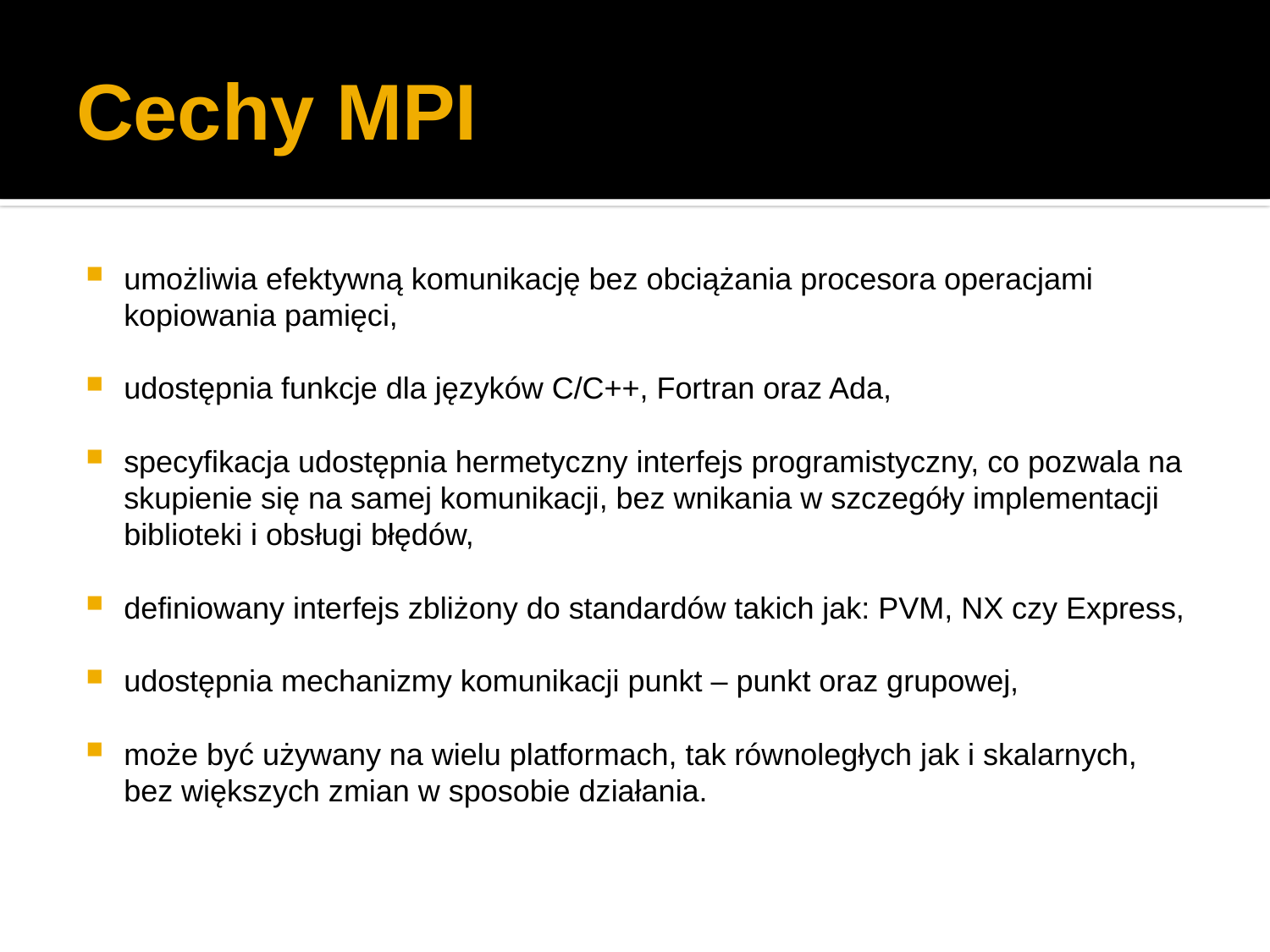

# Cechy MPI
umożliwia efektywną komunikację bez obciążania procesora operacjami kopiowania pamięci,

udostępnia funkcje dla języków C/C++, Fortran oraz Ada,

specyfikacja udostępnia hermetyczny interfejs programistyczny, co pozwala na skupienie się na samej komunikacji, bez wnikania w szczegóły implementacji biblioteki i obsługi błędów,

definiowany interfejs zbliżony do standardów takich jak: PVM, NX czy Express,

udostępnia mechanizmy komunikacji punkt – punkt oraz grupowej,

może być używany na wielu platformach, tak równoległych jak i skalarnych, bez większych zmian w sposobie działania.